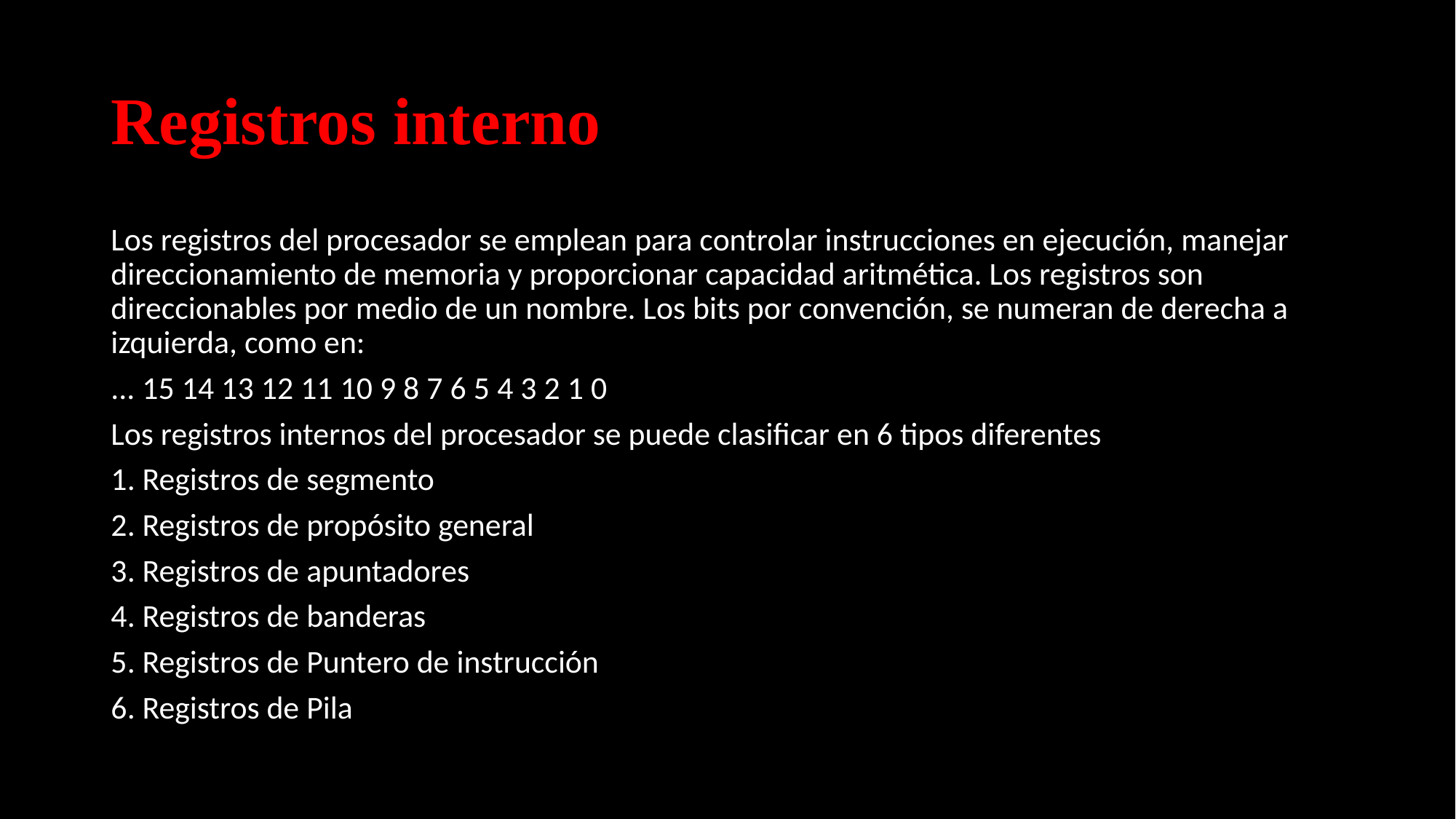

# Registros interno
Los registros del procesador se emplean para controlar instrucciones en ejecución, manejar direccionamiento de memoria y proporcionar capacidad aritmética. Los registros son direccionables por medio de un nombre. Los bits por convención, se numeran de derecha a izquierda, como en:
... 15 14 13 12 11 10 9 8 7 6 5 4 3 2 1 0
Los registros internos del procesador se puede clasificar en 6 tipos diferentes
1. Registros de segmento
2. Registros de propósito general
3. Registros de apuntadores
4. Registros de banderas
5. Registros de Puntero de instrucción
6. Registros de Pila